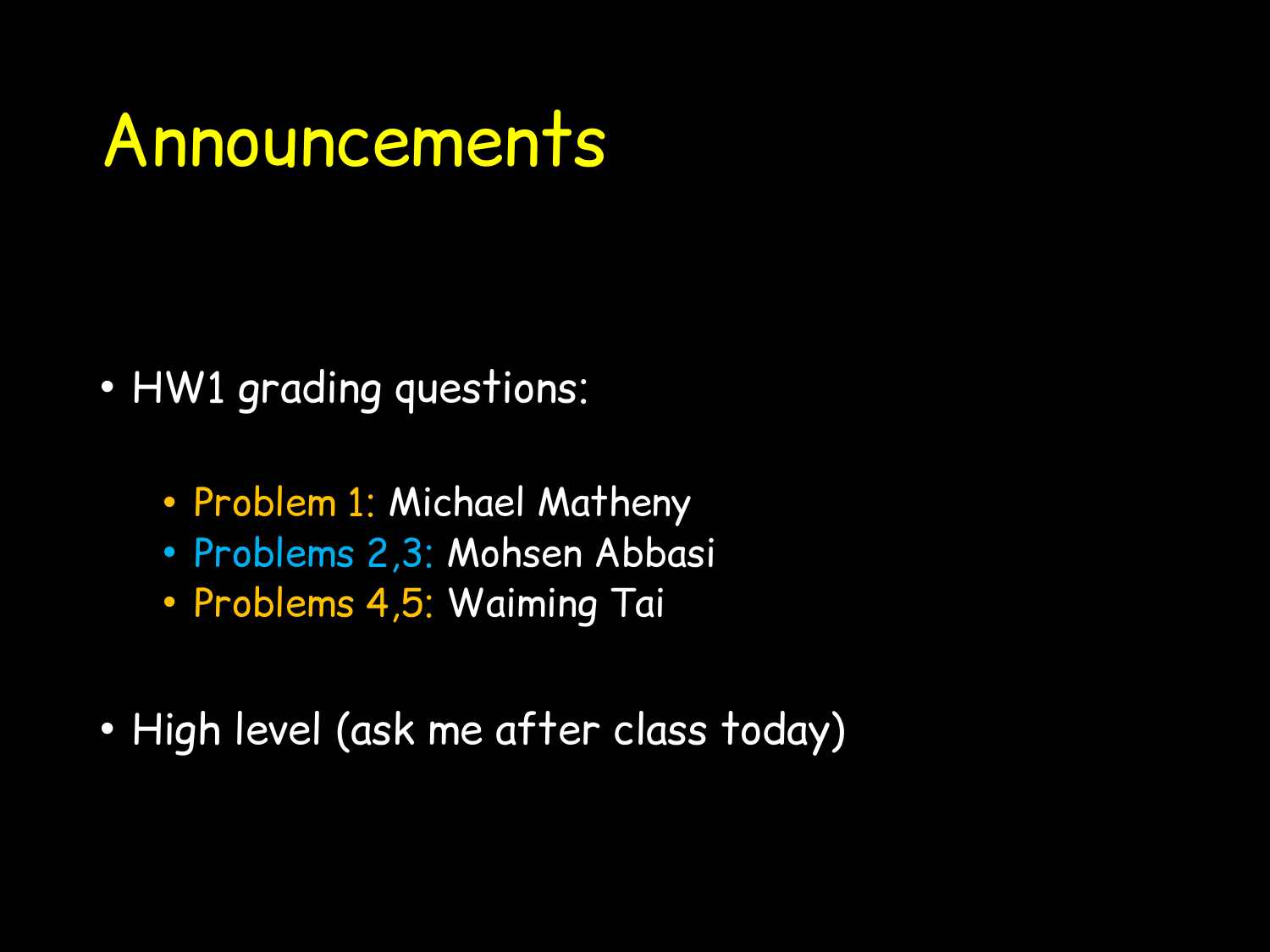

# Announcements

HW1 grading questions:

Problem 1: Michael Matheny
Problems 2,3: Mohsen Abbasi
Problems 4,5: Waiming Tai

High level (ask me after class today)